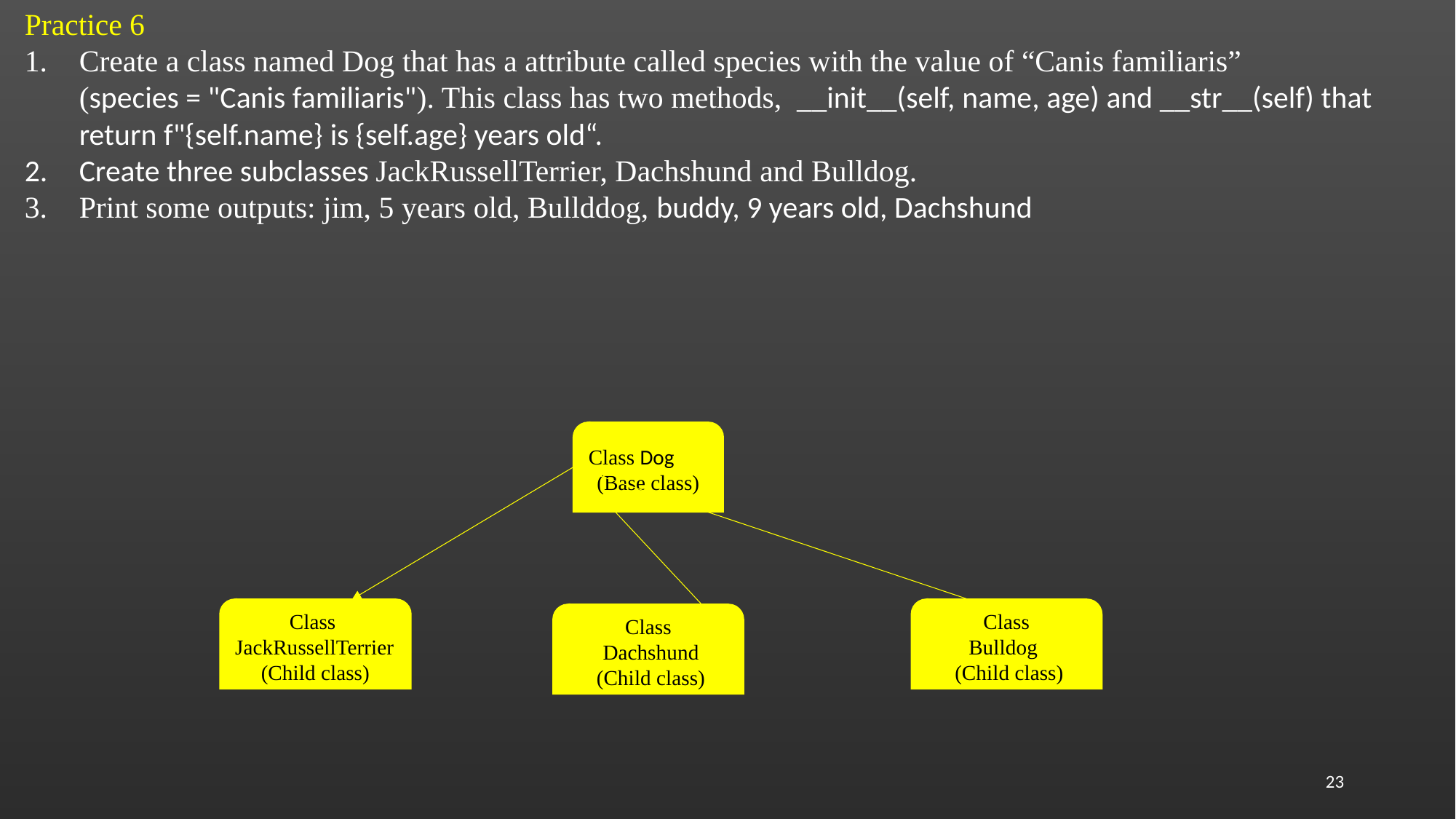

Practice 6
Create a class named Dog that has a attribute called species with the value of “Canis familiaris” (species = "Canis familiaris"). This class has two methods,  __init__(self, name, age) and __str__(self) that return f"{self.name} is {self.age} years old“.
Create three subclasses JackRussellTerrier, Dachshund and Bulldog.
Print some outputs: jim, 5 years old, Bullddog, buddy, 9 years old, Dachshund

Class Dog
(Base class)
Class
JackRussellTerrier
(Child class)
Class
        Bulldog
 (Child class)
Class
 Dachshund
 (Child class)
23